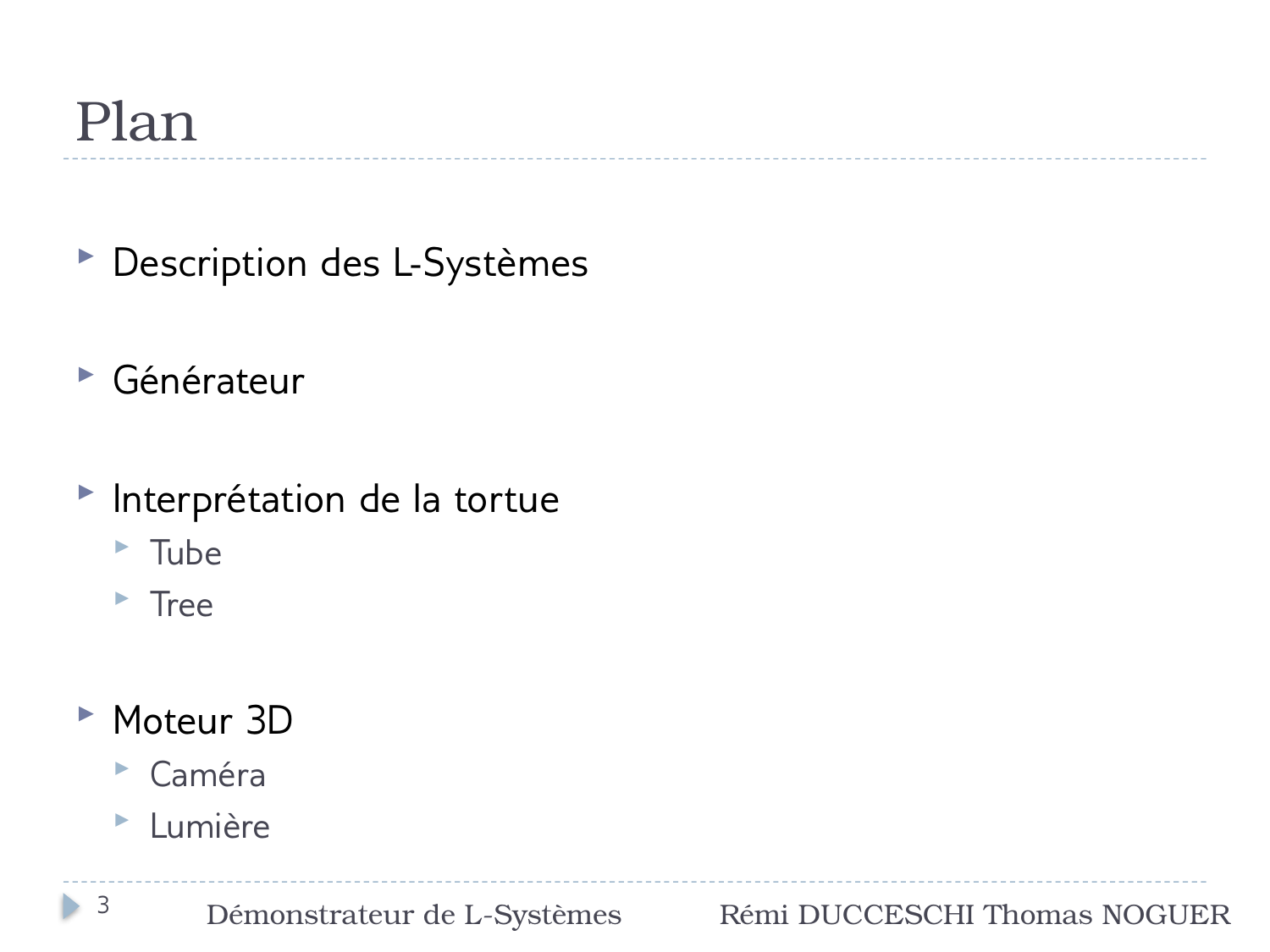

# Plan

Description des L-Systèmes

Générateur

Interprétation de la tortue
Tube
Tree

Moteur 3D
Caméra
Lumière

3
Démonstrateur de L-Systèmes
Rémi DUCCESCHI Thomas NOGUER